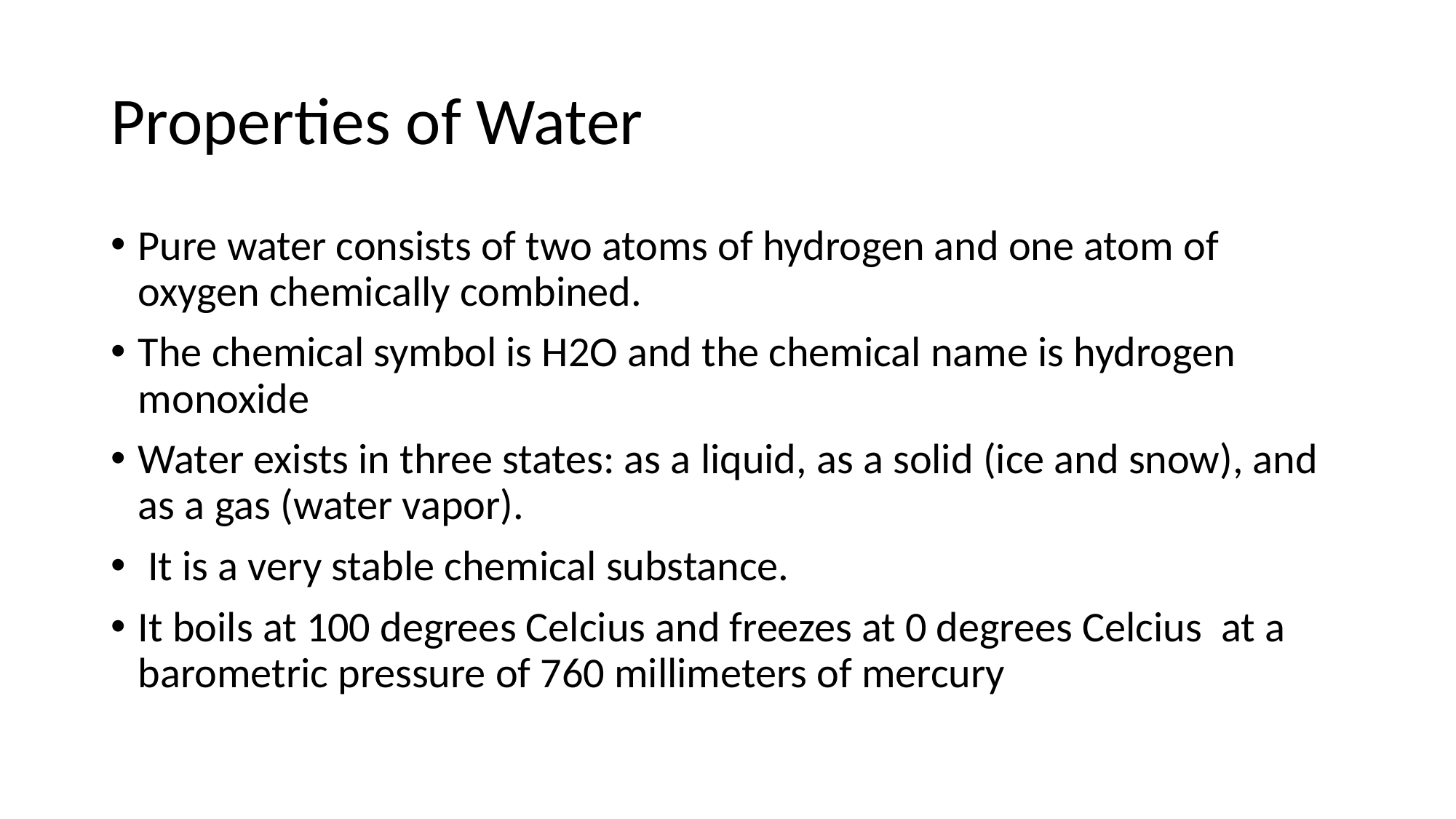

# Properties of Water
Pure water consists of two atoms of hydrogen and one atom of oxygen chemically combined.
The chemical symbol is H2O and the chemical name is hydrogen monoxide
Water exists in three states: as a liquid, as a solid (ice and snow), and as a gas (water vapor).
 It is a very stable chemical substance.
It boils at 100 degrees Celcius and freezes at 0 degrees Celcius  at a barometric pressure of 760 millimeters of mercury